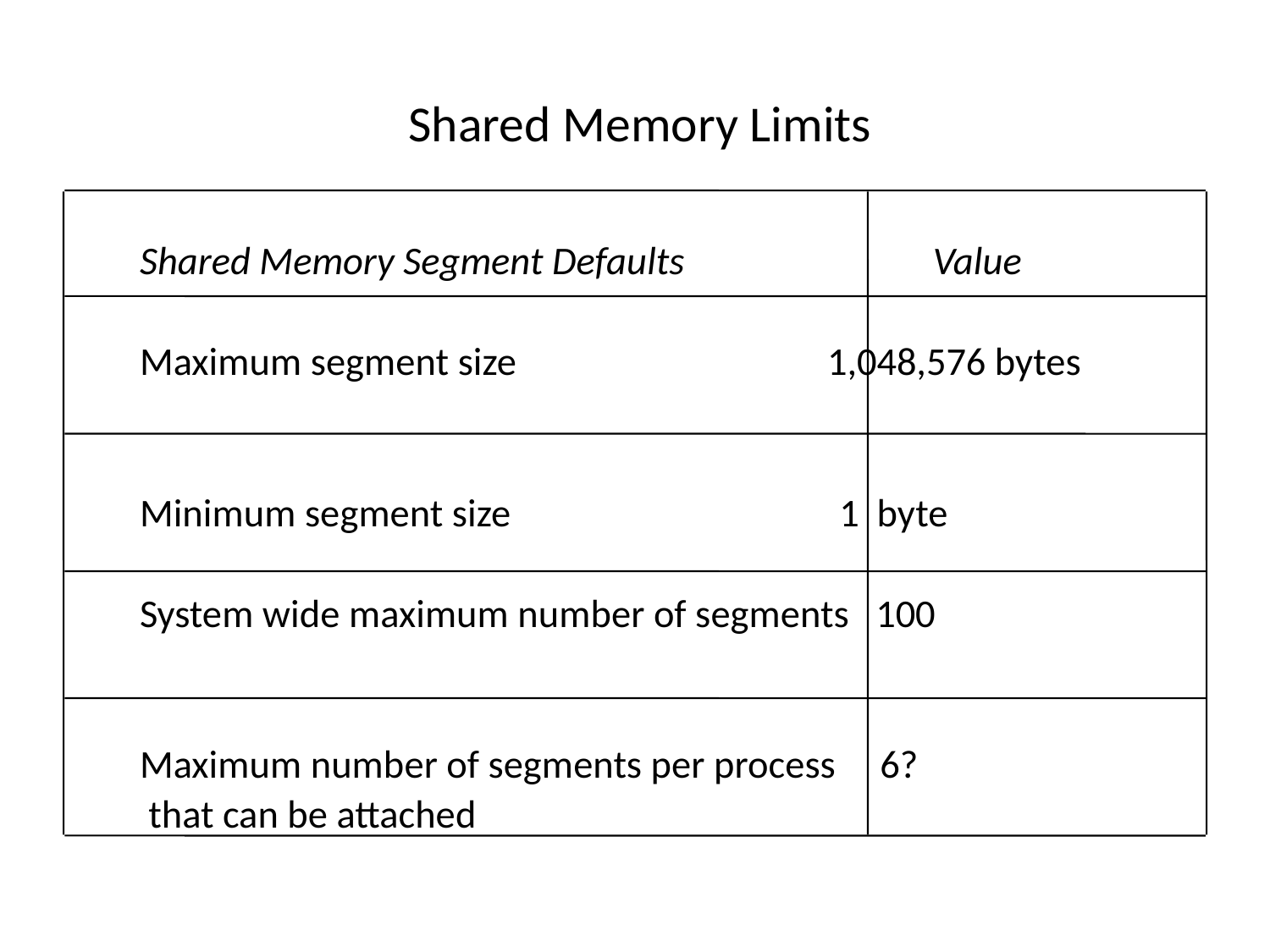

# Shared Memory Limits

Shared Memory Segment Defaults                            Value

Maximum segment size                                   1,048,576 bytes

Minimum segment size                                     1  byte

System wide maximum number of segments   100

Maximum number of segments per process     6?
 that can be attached